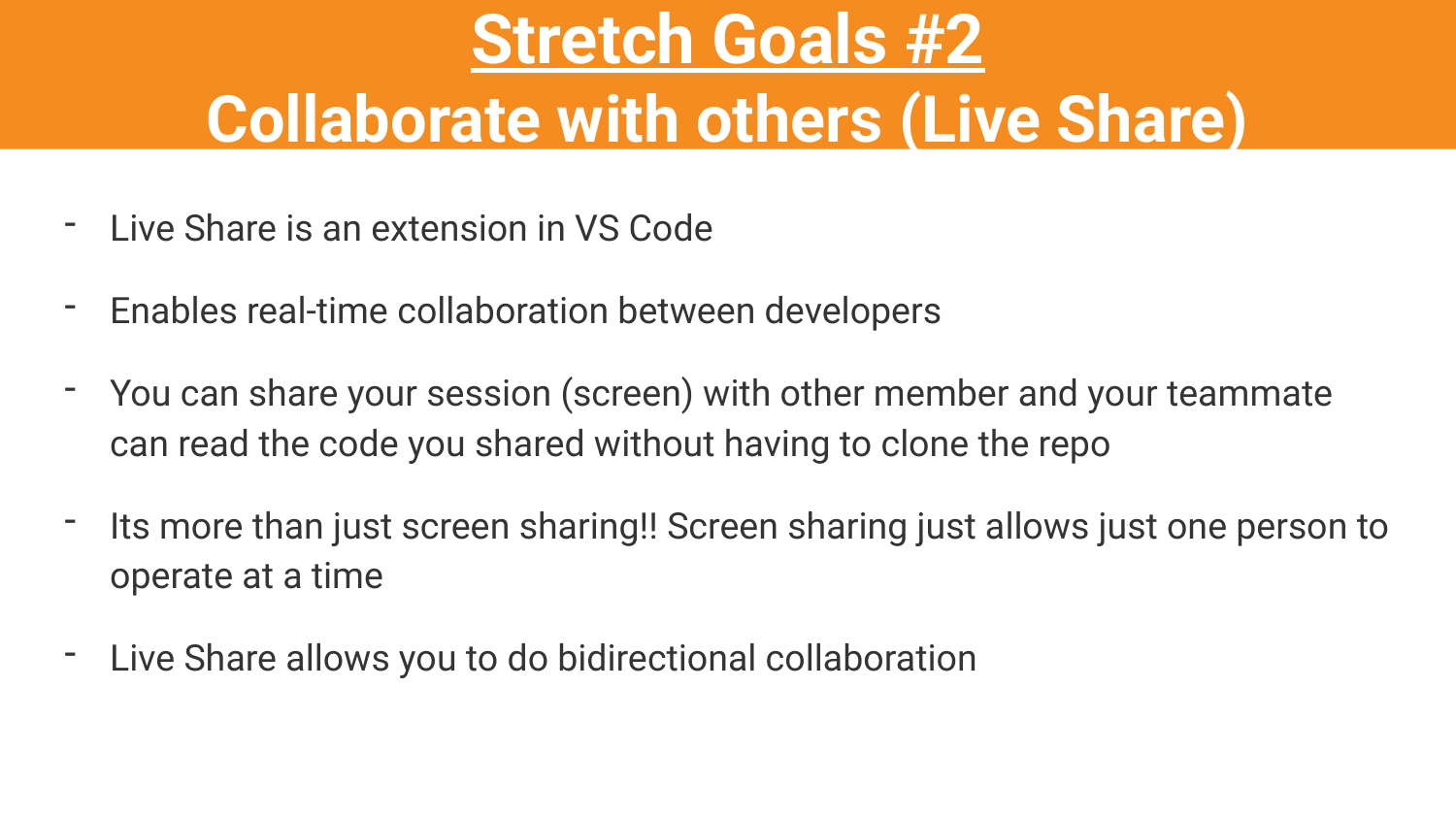

# Stretch Goals #2 Collaborate with others (Live Share)
Live Share is an extension in VS Code
Enables real-time collaboration between developers
You can share your session (screen) with other member and your teammate can read the code you shared without having to clone the repo
Its more than just screen sharing!! Screen sharing just allows just one person to operate at a time
Live Share allows you to do bidirectional collaboration